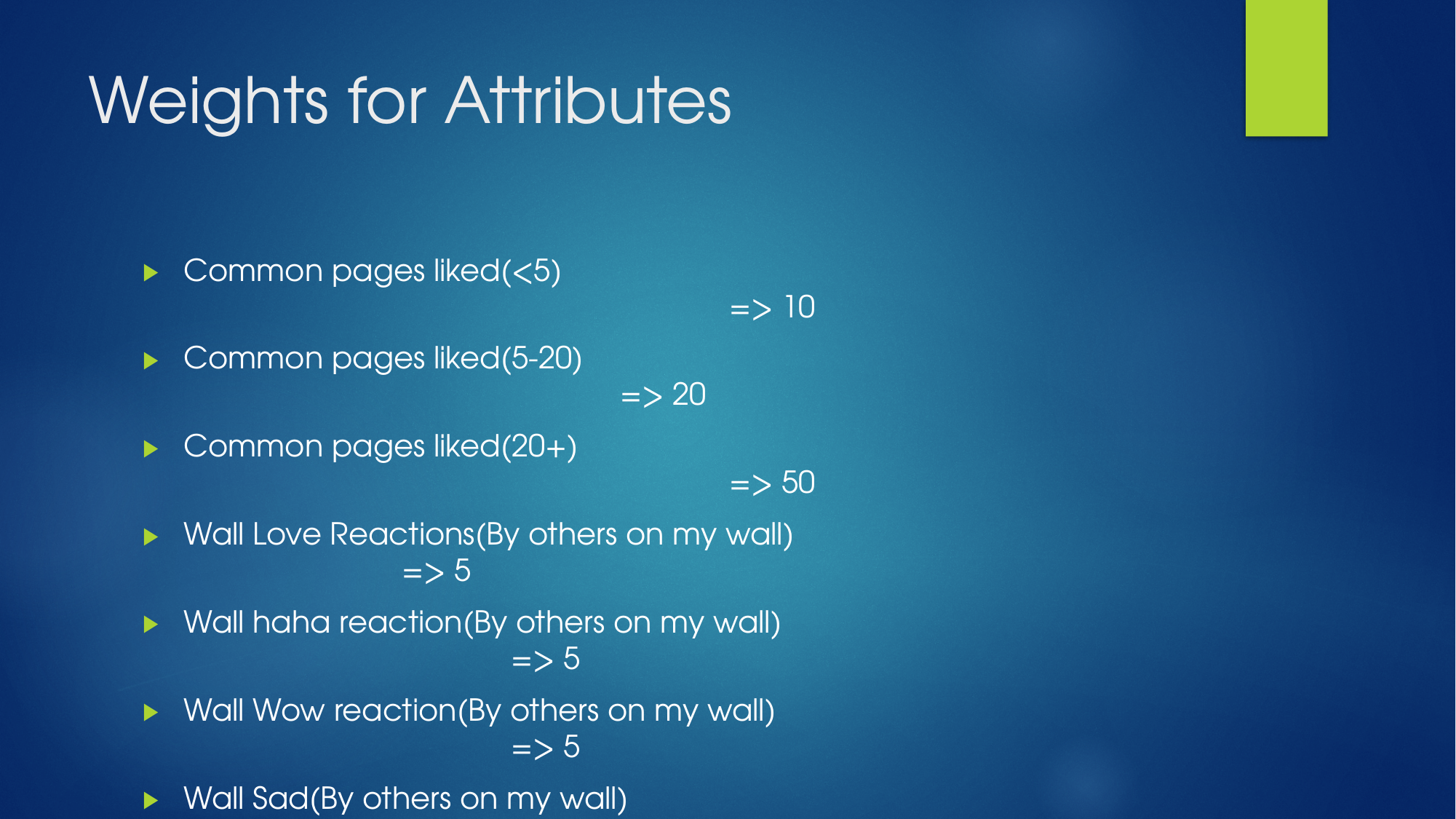

# Weights for Attributes
Common pages liked(<5) 											=> 10
Common pages liked(5-20)										=> 20
Common pages liked(20+)		 									=> 50
Wall Love Reactions(By others on my wall) 					   	=> 5
Wall haha reaction(By others on my wall) 							=> 5
Wall Wow reaction(By others on my wall) 							=> 5
Wall Sad(By others on my wall)										=> 5
Wall Angry(By others on my wall) 									=> 5